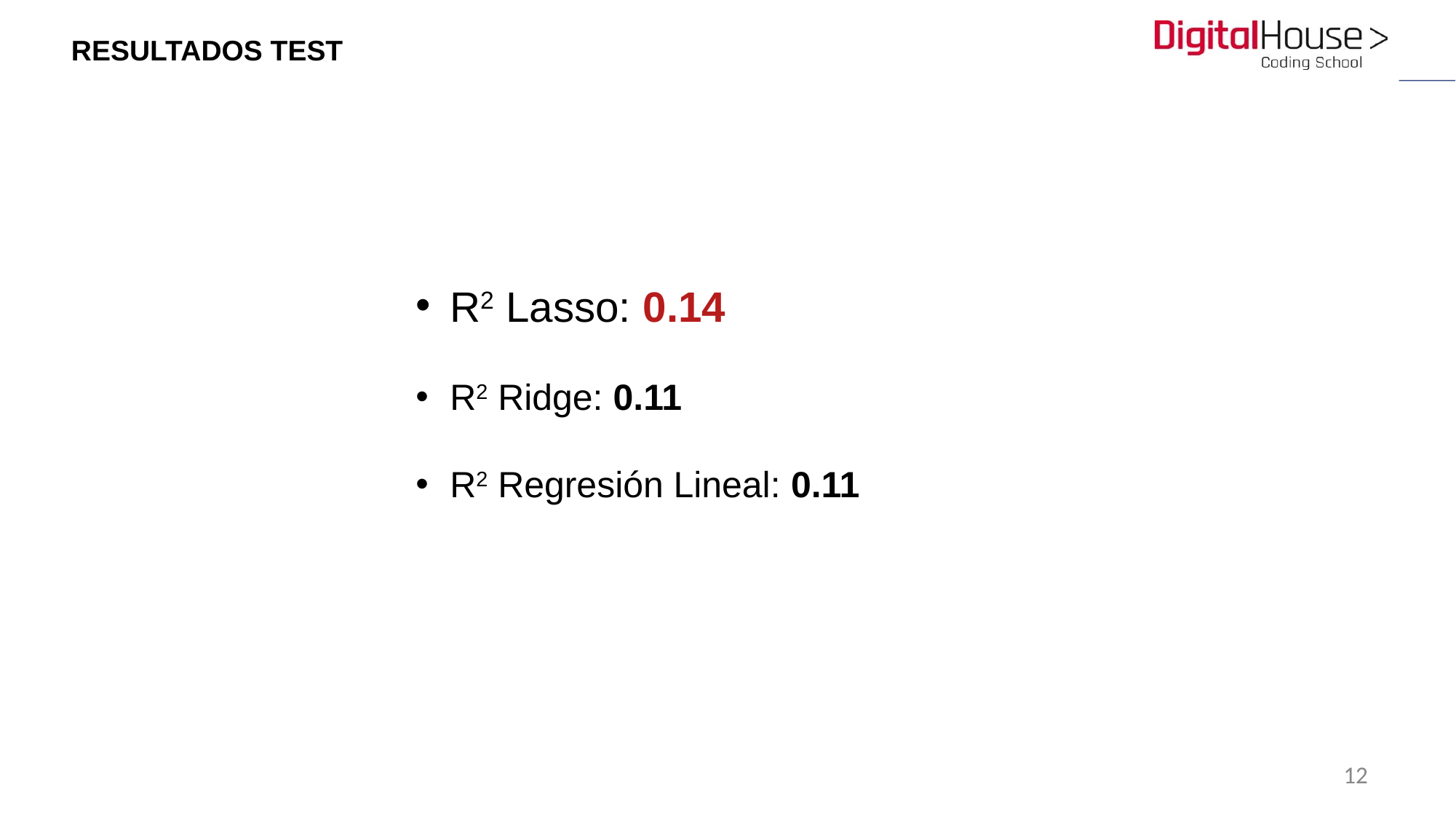

RESULTADOS TEST
R2 Lasso: 0.14
R2 Ridge: 0.11
R2 Regresión Lineal: 0.11

12